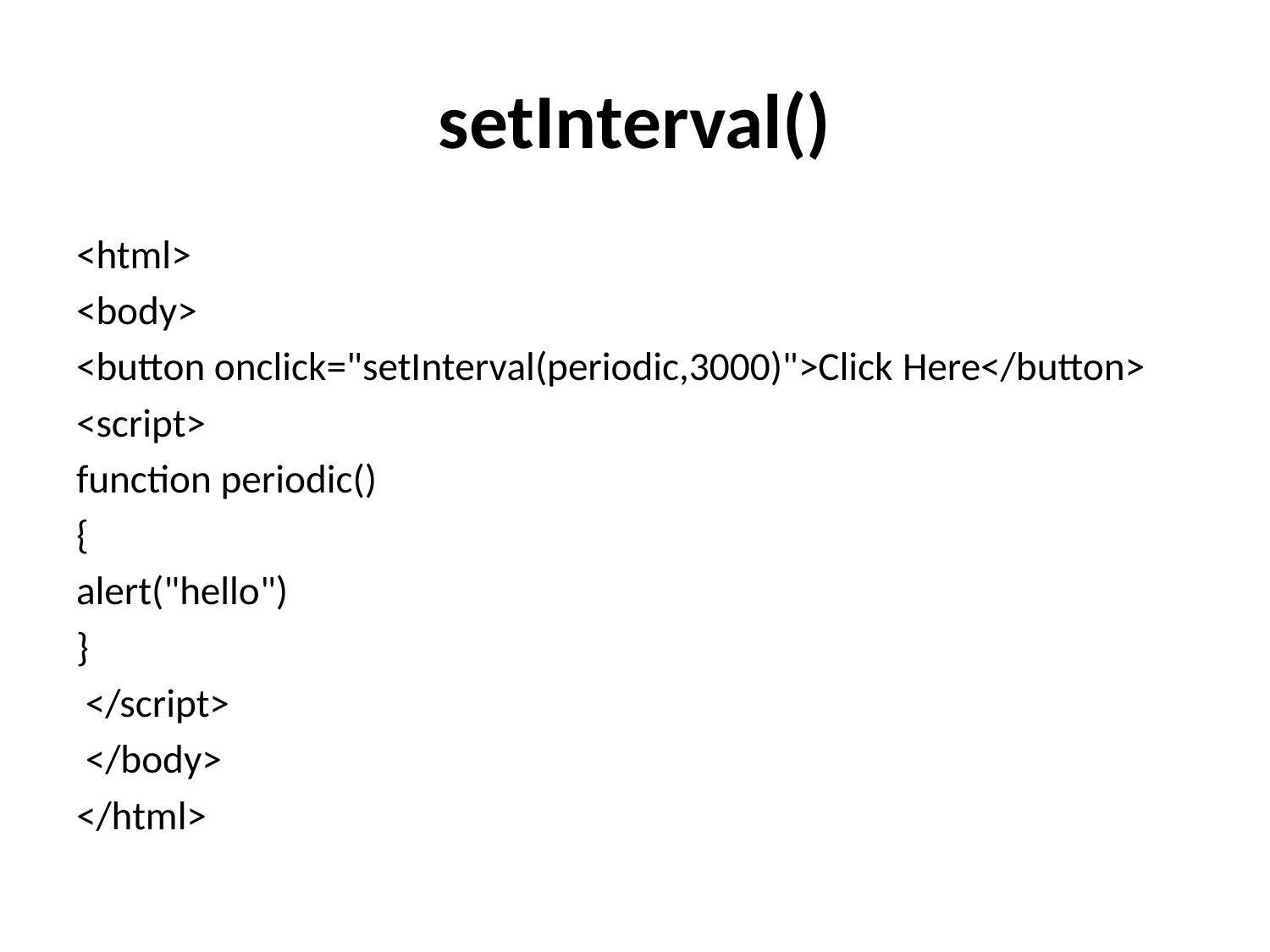

# setInterval()
<html>
<body>
<button onclick="setInterval(periodic,3000)">Click Here</button>
<script>
function periodic()
{
alert("hello")
}
 </script>
 </body>
</html>